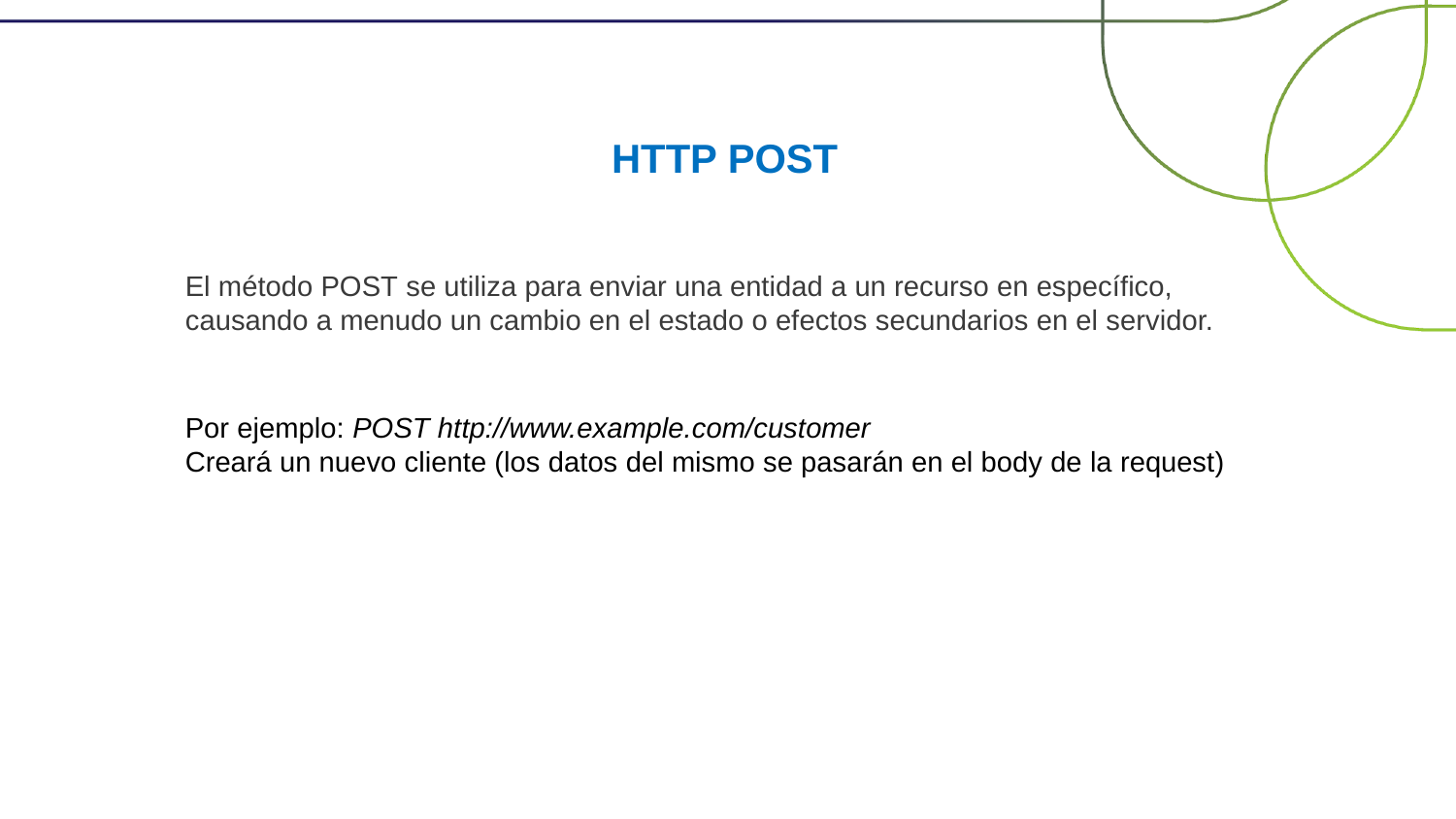

HTTP POST
El método POST se utiliza para enviar una entidad a un recurso en específico, causando a menudo un cambio en el estado o efectos secundarios en el servidor.
Por ejemplo: POST http://www.example.com/customer
Creará un nuevo cliente (los datos del mismo se pasarán en el body de la request)